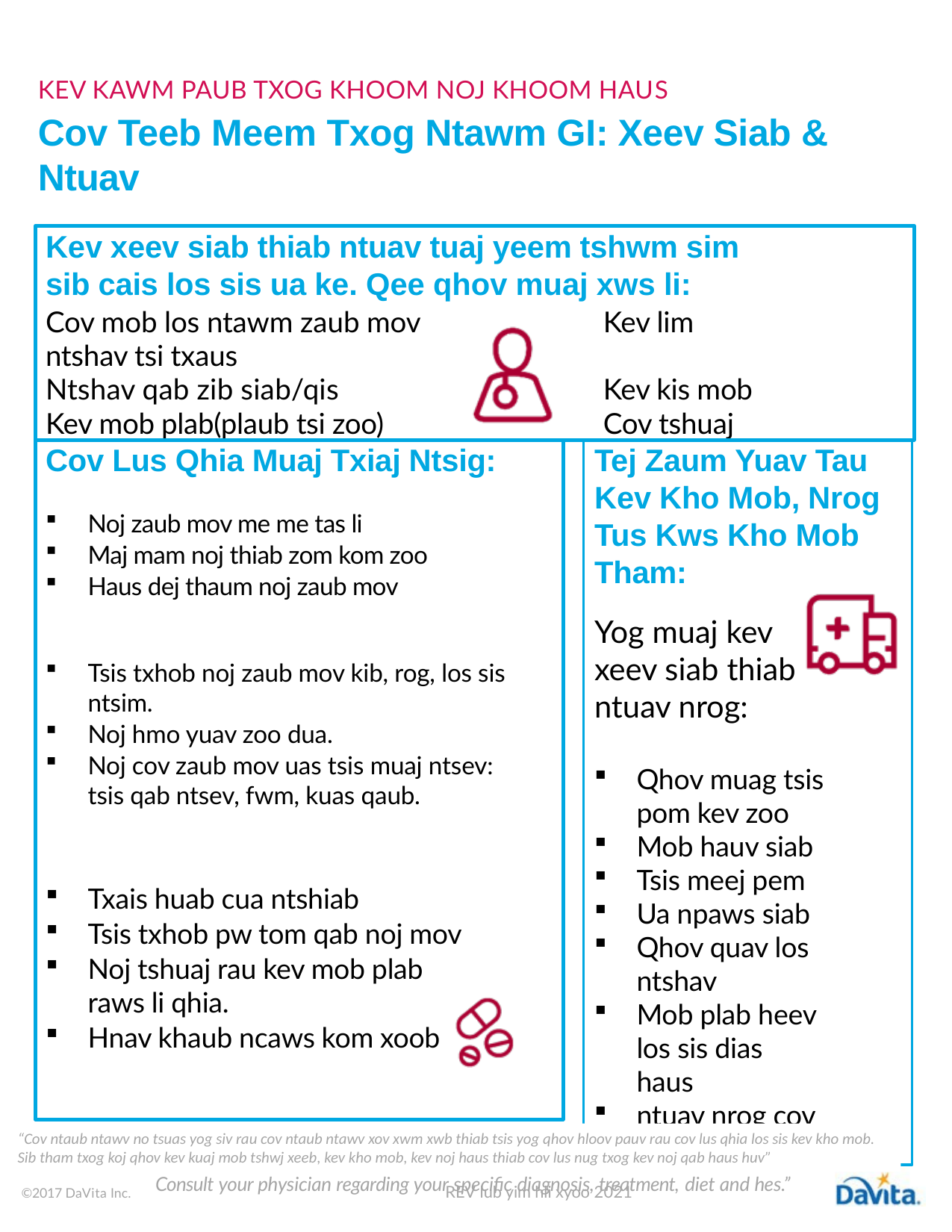

KEV KAWM PAUB TXOG KHOOM NOJ KHOOM HAUS
# Cov Teeb Meem Txog Ntawm GI: Xeev Siab & Ntuav
Kev xeev siab thiab ntuav tuaj yeem tshwm sim sib cais los sis ua ke. Qee qhov muaj xws li:
Cov mob los ntawm zaub mov	Kev lim ntshav tsi txaus
Ntshav qab zib siab/qis	Kev kis mob
Kev mob plab(plaub tsi zoo)	Cov tshuaj

Cov Lus Qhia Muaj Txiaj Ntsig:
Tej Zaum Yuav Tau Kev Kho Mob, Nrog Tus Kws Kho Mob Tham:
Yog muaj kev xeev siab thiab ntuav nrog:

Qhov muag tsis pom kev zoo
Mob hauv siab
Tsis meej pem
Ua npaws siab
Qhov quav los ntshav
Mob plab heev los sis dias haus
ntuav nrog cov hnoos qeev

Noj zaub mov me me tas li
Maj mam noj thiab zom kom zoo
Haus dej thaum noj zaub mov

Tsis txhob noj zaub mov kib, rog, los sis ntsim.
Noj hmo yuav zoo dua.
Noj cov zaub mov uas tsis muaj ntsev: tsis qab ntsev, fwm, kuas qaub.
Txais huab cua ntshiab
Tsis txhob pw tom qab noj mov
Noj tshuaj rau kev mob plab raws li qhia.
Hnav khaub ncaws kom xoob

“Cov ntaub ntawv no tsuas yog siv rau cov ntaub ntawv xov xwm xwb thiab tsis yog qhov hloov pauv rau cov lus qhia los sis kev kho mob. Sib tham txog koj qhov kev kuaj mob tshwj xeeb, kev kho mob, kev noj haus thiab cov lus nug txog kev noj qab haus huv”
“This document is for informational purposes only and isnot a substitute for medical advice or treatment.
Consult your physician regarding your specific diagnosis, treatment, diet and hes.”
REV lub yim hli xyoo 2021
©2017 DaVita Inc.